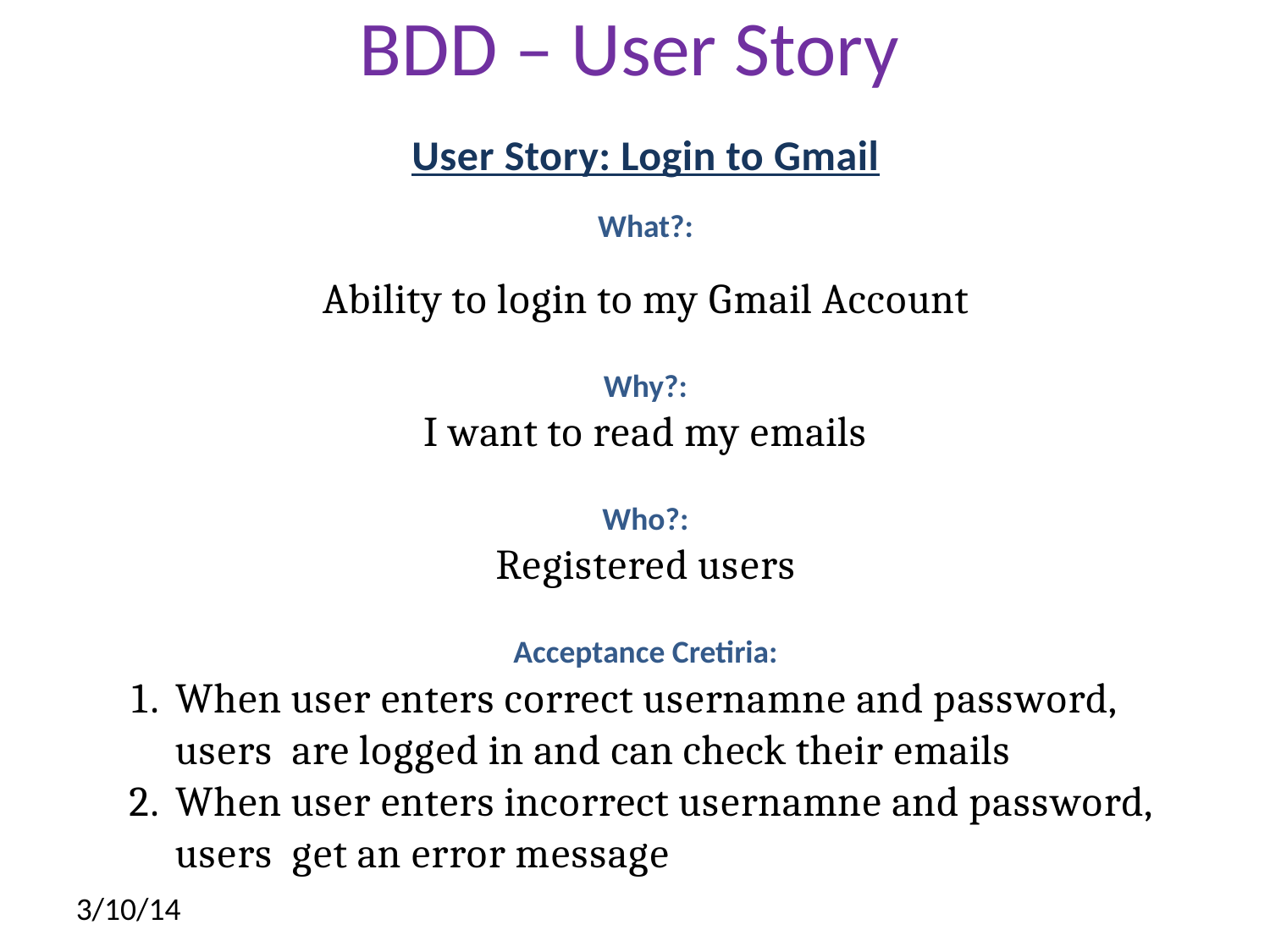

# BDD – User Story
User Story: Login to Gmail
What?:
Ability to login to my Gmail Account
Why?:
I want to read my emails
Who?:
Registered users
Acceptance Cretiria:
When user enters correct usernamne and password, users  are logged in and can check their emails
When user enters incorrect usernamne and password, users  get an error message
3/10/14